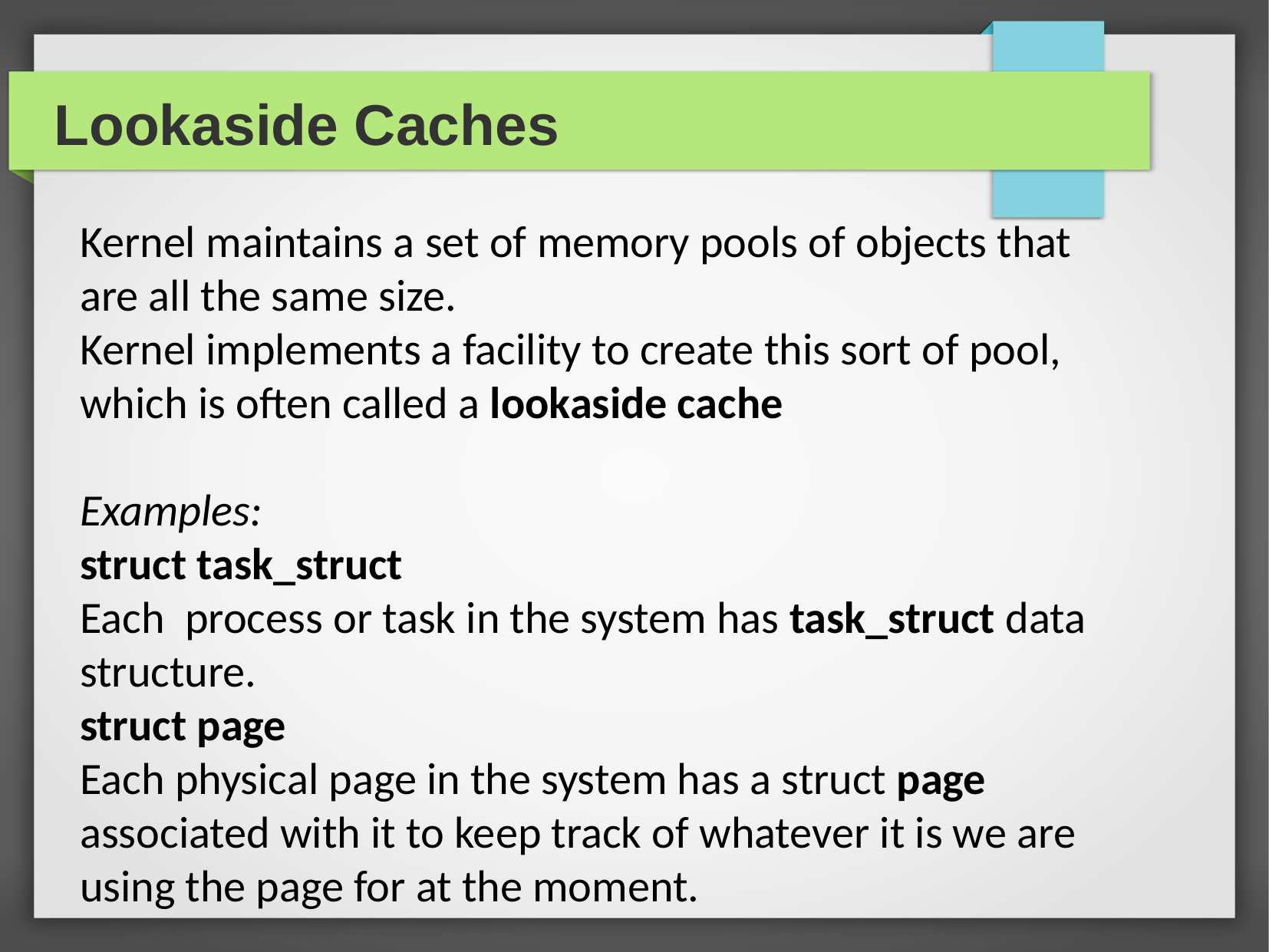

Lookaside Caches
Kernel maintains a set of memory pools of objects that are all the same size.
Kernel implements a facility to create this sort of pool, which is often called a lookaside cache

Examples:
struct task_struct
Each  process or task in the system has task_struct data structure.
struct page
Each physical page in the system has a struct page associated with it to keep track of whatever it is we are using the page for at the moment.